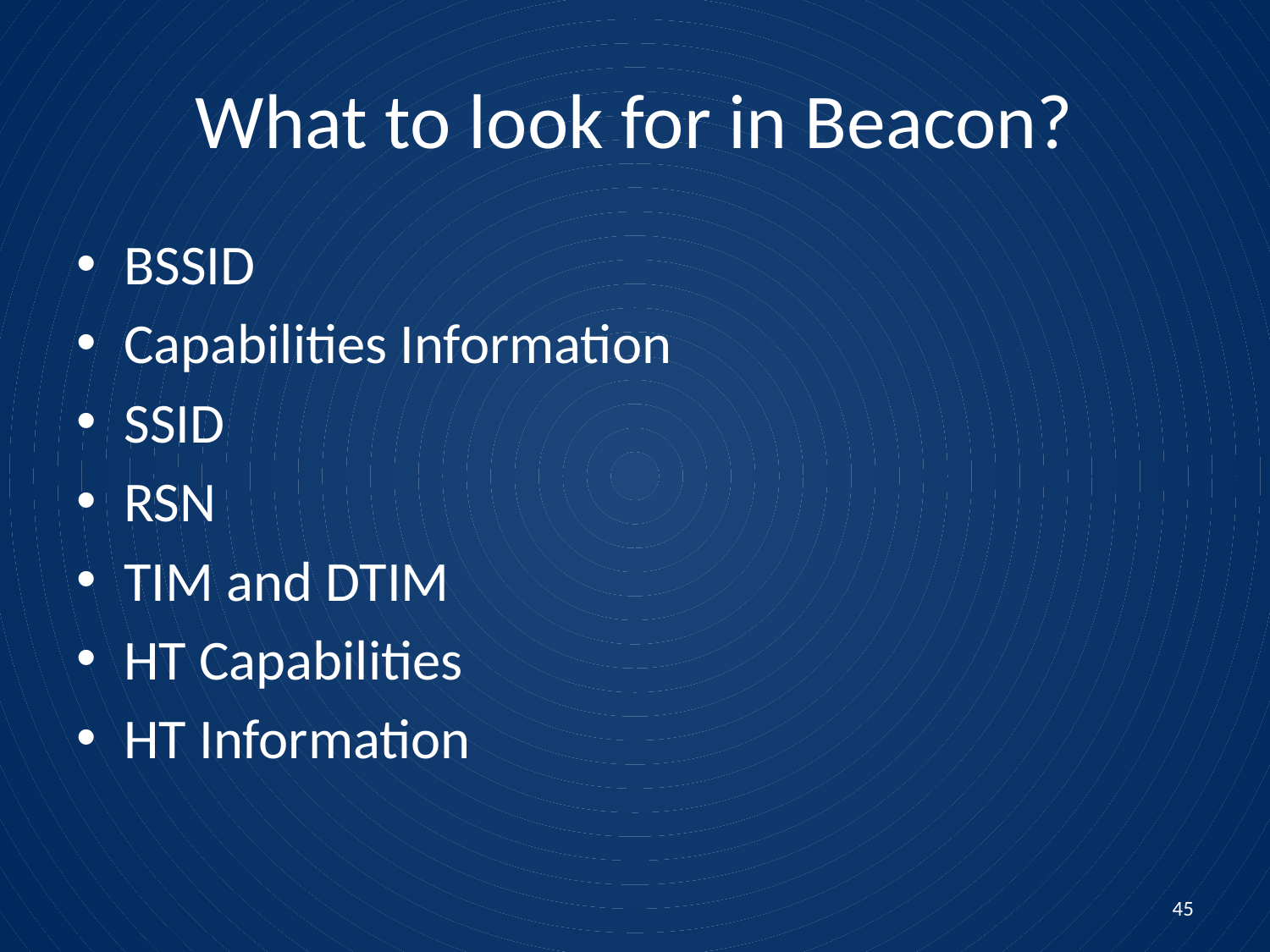

# What to look for in Beacon?
BSSID
Capabilities Information
SSID
RSN
TIM and DTIM
HT Capabilities
HT Information
45